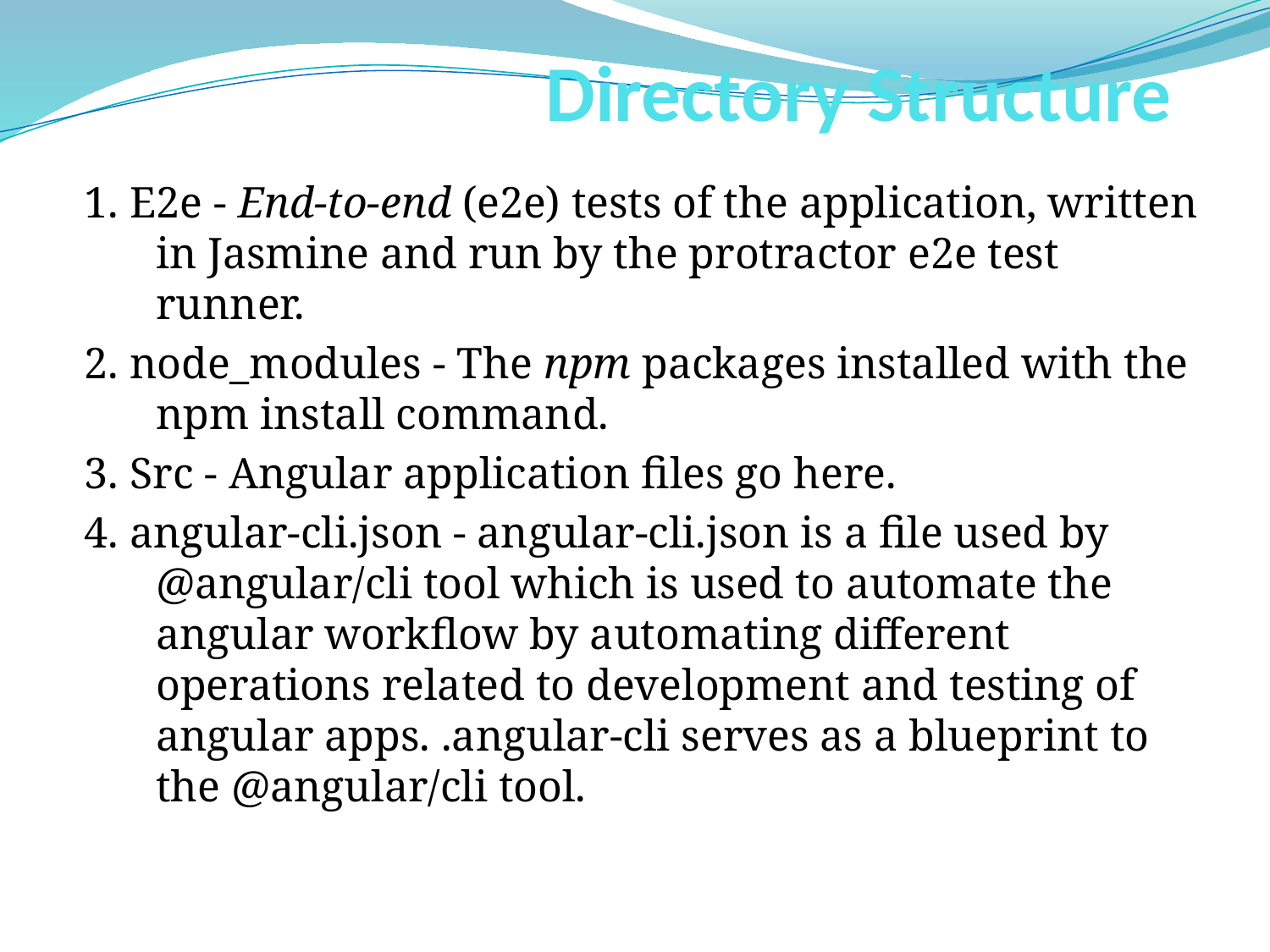

# Directory Structure
1. E2e - End-to-end (e2e) tests of the application, written in Jasmine and run by the protractor e2e test runner.
2. node_modules - The npm packages installed with the npm install command.
3. Src - Angular application files go here.
4. angular-cli.json - angular-cli.json is a file used by @angular/cli tool which is used to automate the angular workflow by automating different operations related to development and testing of angular apps. .angular-cli serves as a blueprint to the @angular/cli tool.